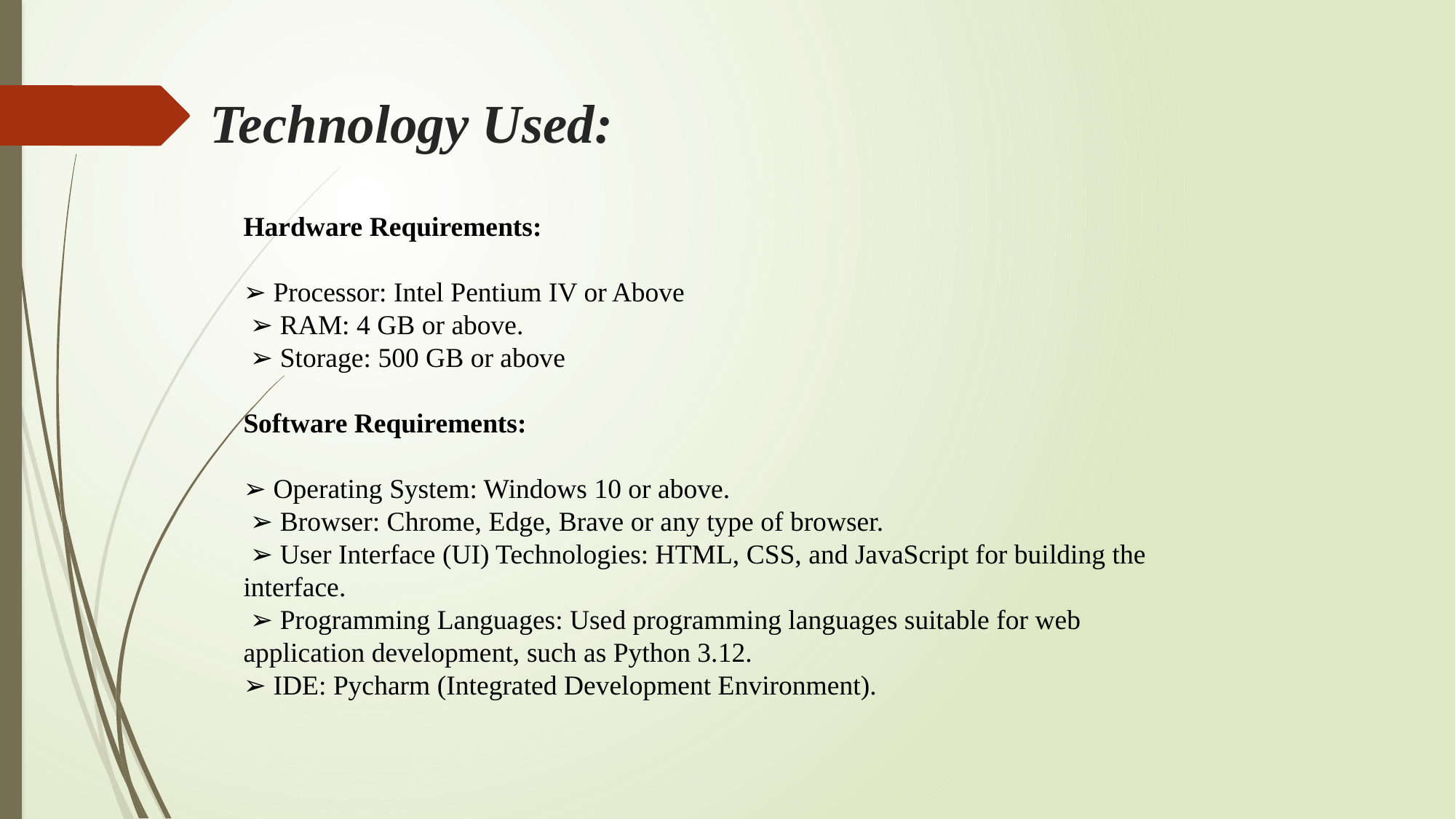

# Technology Used:
Hardware Requirements:

➢ Processor: Intel Pentium IV or Above
 ➢ RAM: 4 GB or above.
 ➢ Storage: 500 GB or above

Software Requirements:

➢ Operating System: Windows 10 or above.
 ➢ Browser: Chrome, Edge, Brave or any type of browser.
 ➢ User Interface (UI) Technologies: HTML, CSS, and JavaScript for building the interface.
 ➢ Programming Languages: Used programming languages suitable for web application development, such as Python 3.12.
➢ IDE: Pycharm (Integrated Development Environment).